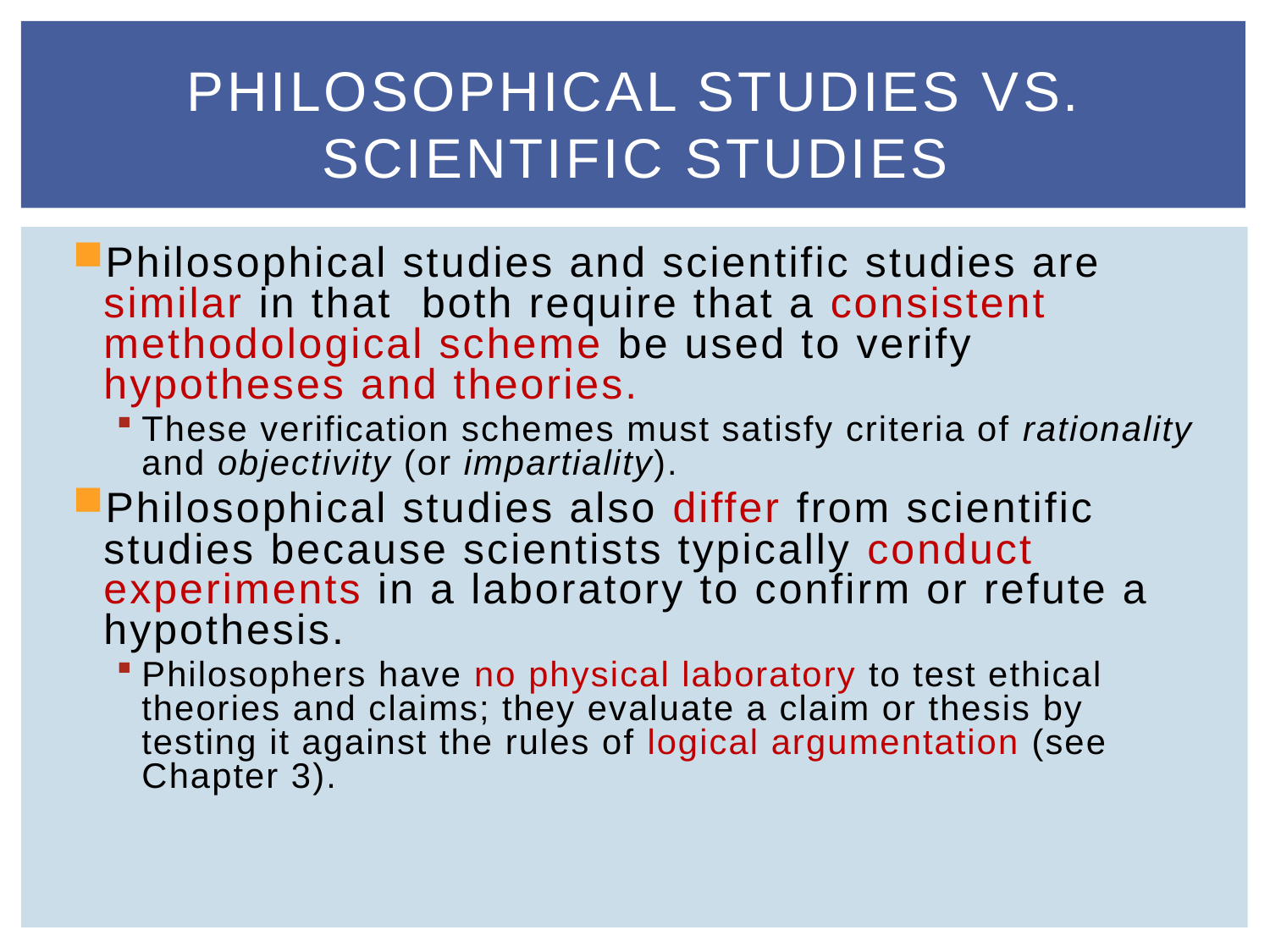

# Philosophical Studies vs. Scientific Studies
Philosophical studies and scientific studies are similar in that  both require that a consistent methodological scheme be used to verify hypotheses and theories.
These verification schemes must satisfy criteria of rationality and objectivity (or impartiality).
Philosophical studies also differ from scientific studies because scientists typically conduct experiments in a laboratory to confirm or refute a hypothesis.
Philosophers have no physical laboratory to test ethical theories and claims; they evaluate a claim or thesis by testing it against the rules of logical argumentation (see Chapter 3).